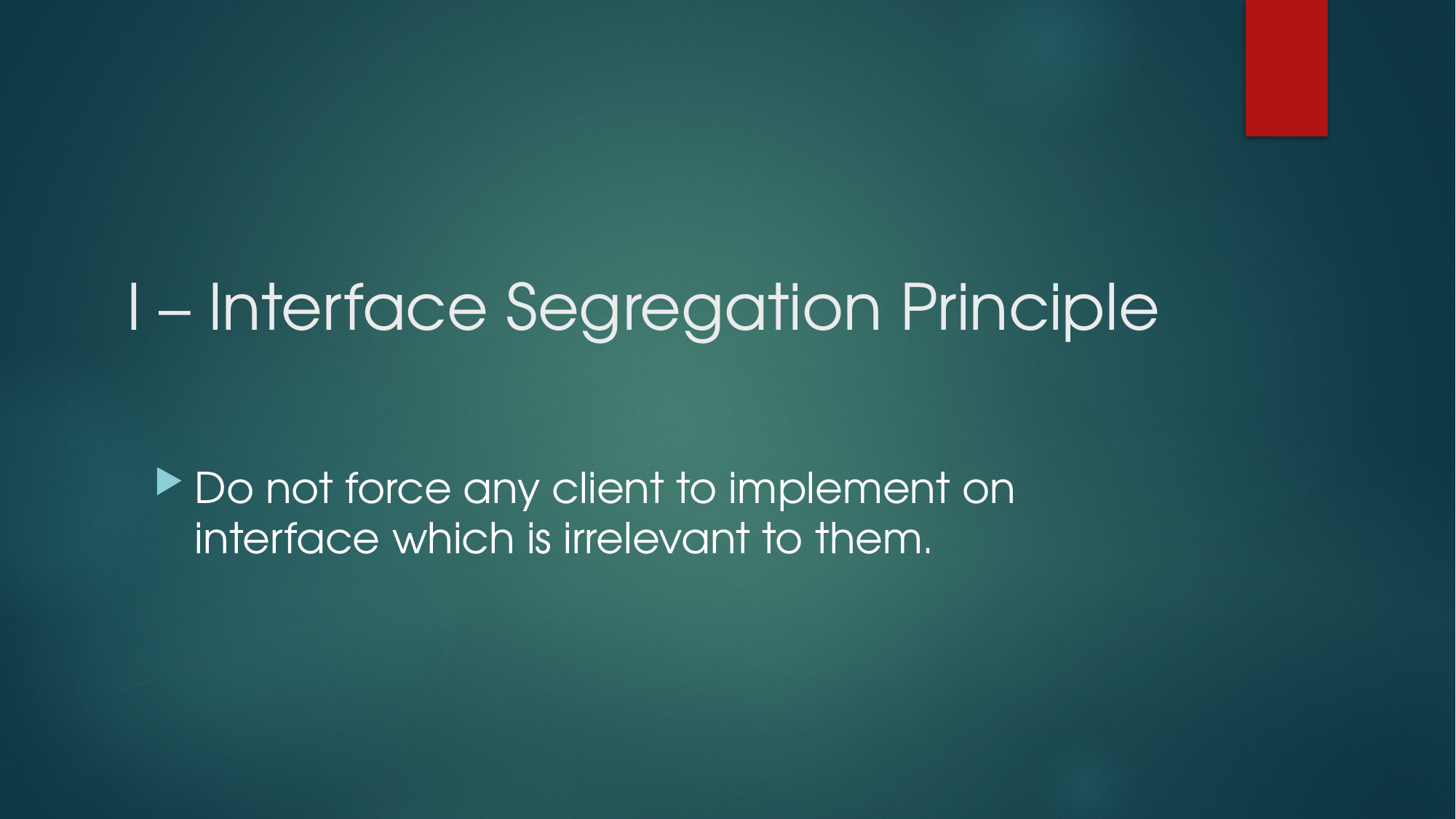

# I – Interface Segregation Principle
Do not force any client to implement on interface which is irrelevant to them.